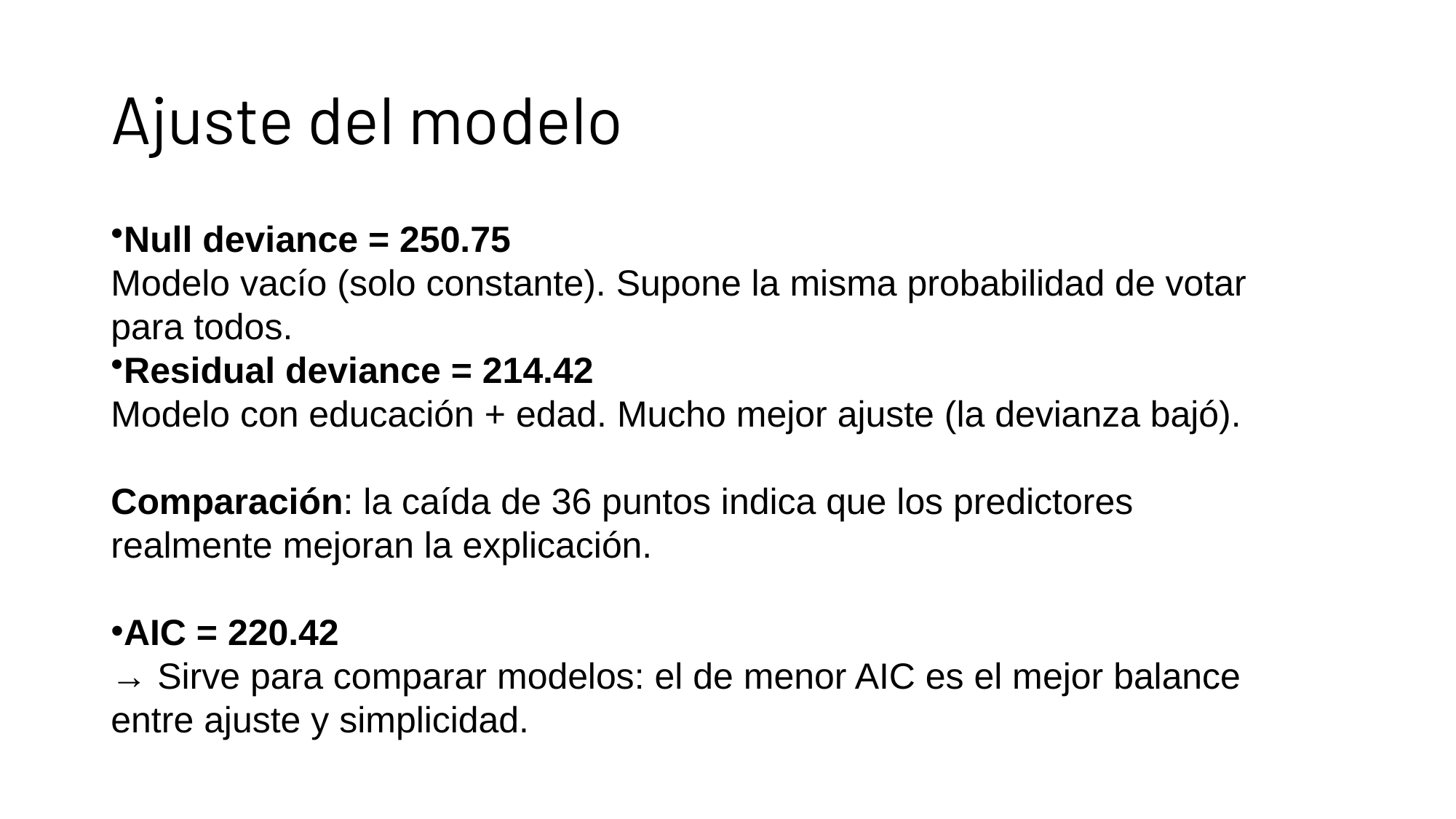

# Ajuste del modelo
Null deviance = 250.75
Modelo vacío (solo constante). Supone la misma probabilidad de votar para todos.
Residual deviance = 214.42
Modelo con educación + edad. Mucho mejor ajuste (la devianza bajó).

Comparación: la caída de 36 puntos indica que los predictores realmente mejoran la explicación.

AIC = 220.42
→ Sirve para comparar modelos: el de menor AIC es el mejor balance entre ajuste y simplicidad.